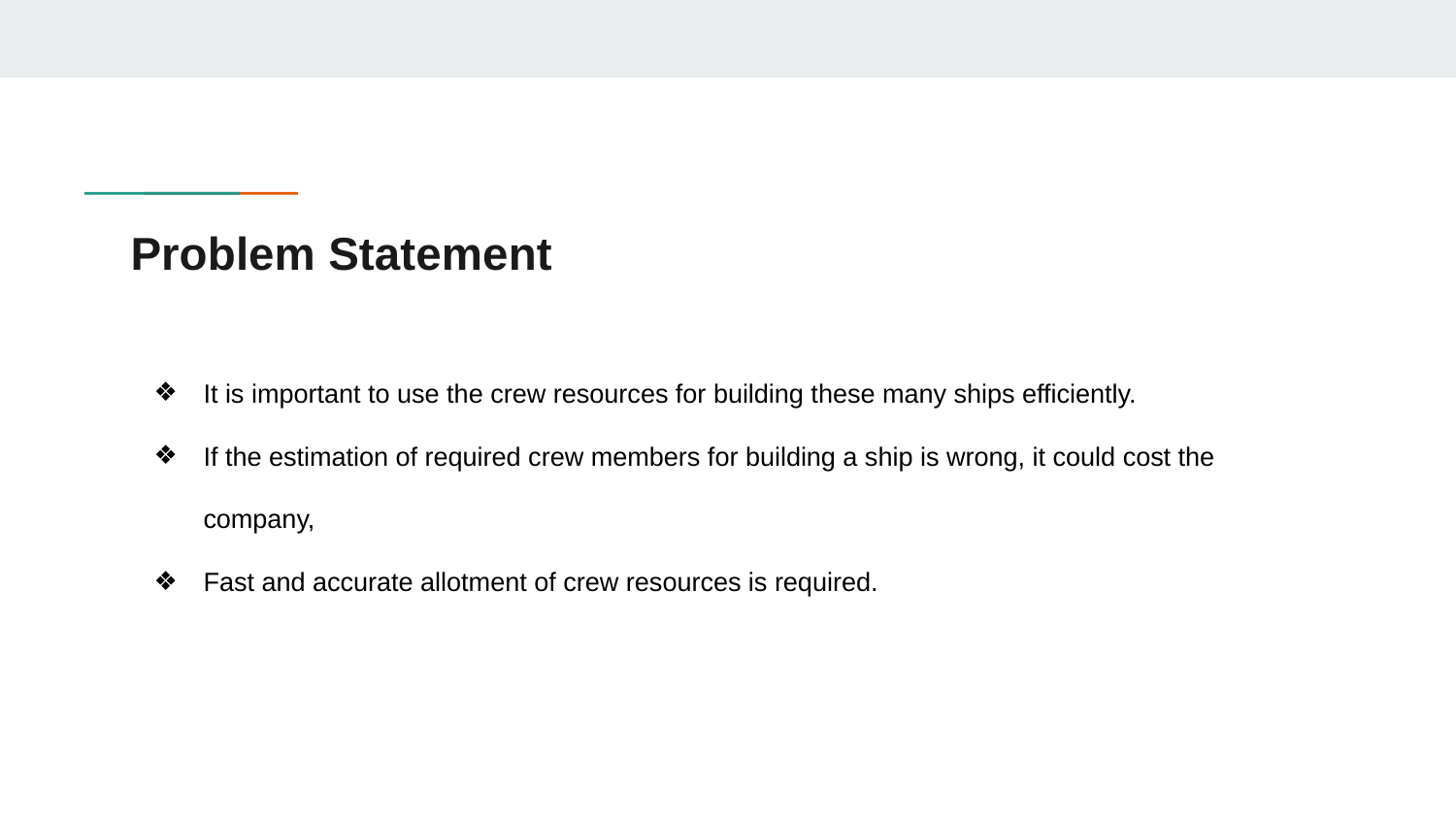

# Problem Statement

It is important to use the crew resources for building these many ships efficiently.
If the estimation of required crew members for building a ship is wrong, it could cost the company,
Fast and accurate allotment of crew resources is required.